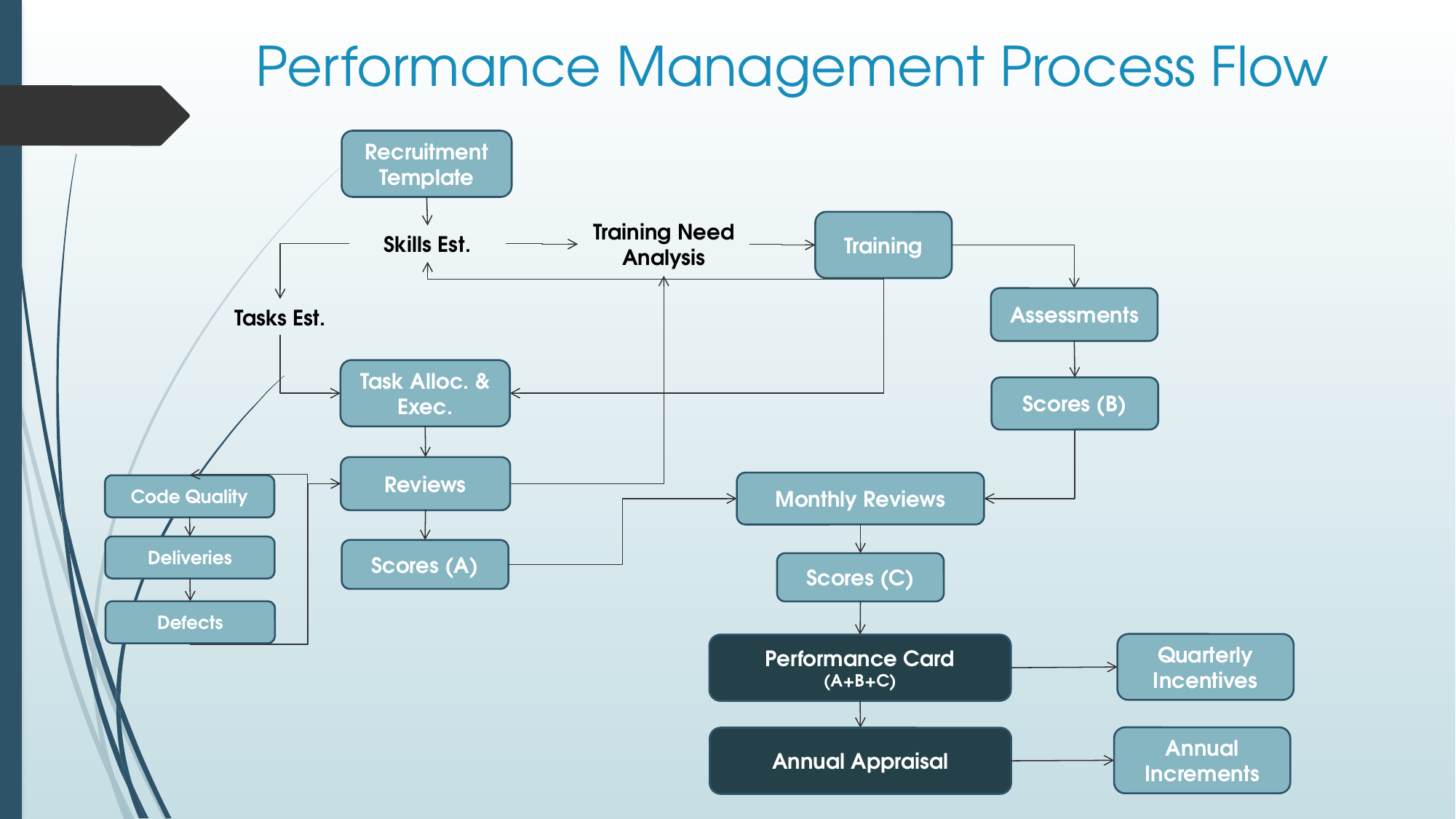

Performance Management Process Flow
Recruitment Template
Training
Training Need Analysis
Skills Est.
Assessments
Tasks Est.
Task Alloc. & Exec.
Scores (B)
Reviews
Monthly Reviews
Code Quality
Deliveries
Scores (A)
Scores (C)
Defects
Quarterly Incentives
Performance Card
(A+B+C)
Annual Increments
Annual Appraisal